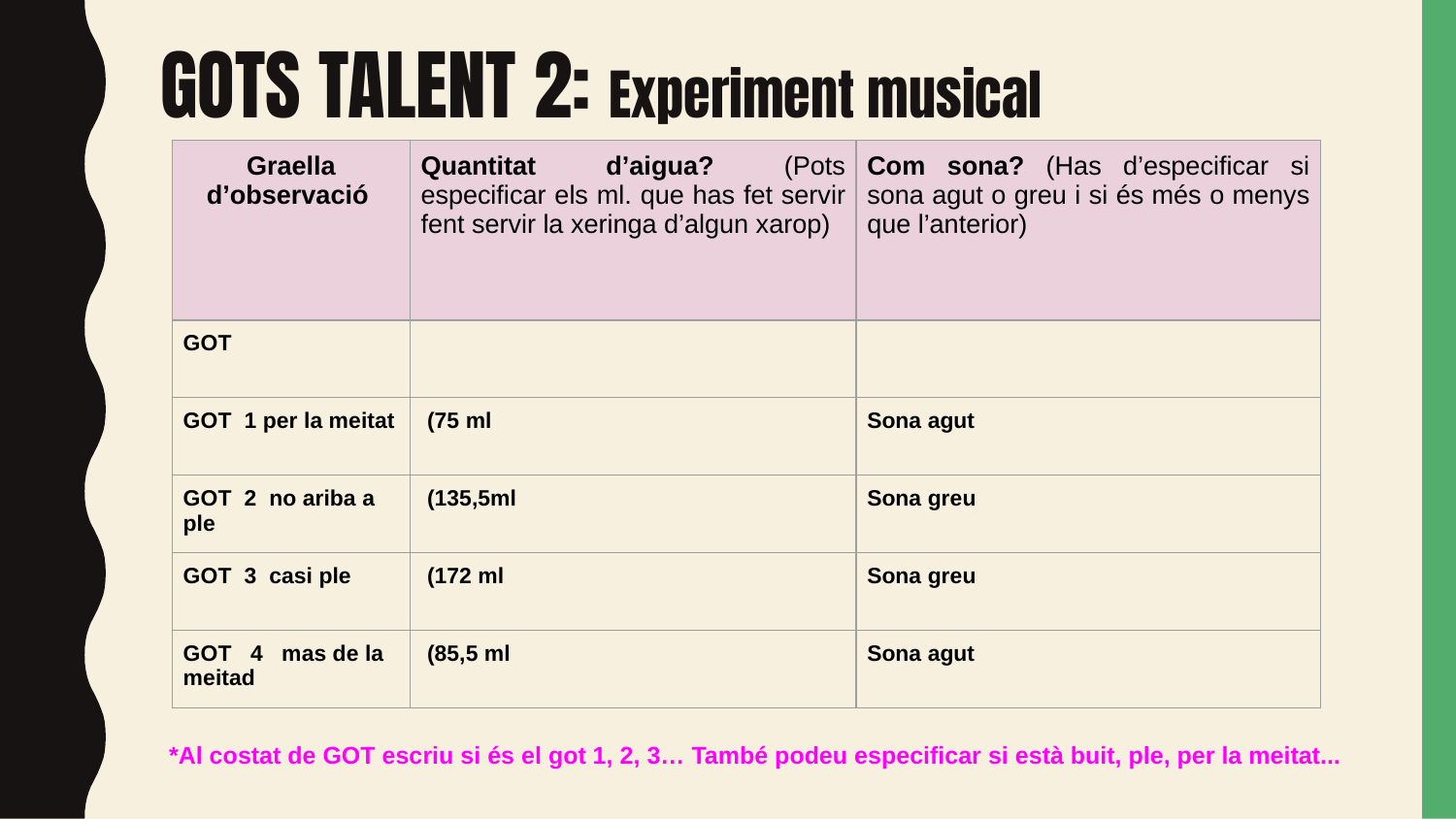

# GOTS TALENT 2: Experiment musical
| Graella d’observació | Quantitat d’aigua? (Pots especificar els ml. que has fet servir fent servir la xeringa d’algun xarop) | Com sona? (Has d’especificar si sona agut o greu i si és més o menys que l’anterior) |
| --- | --- | --- |
| GOT |  |  |
| GOT 1 per la meitat | (75 ml | Sona agut |
| GOT 2 no ariba a ple | (135,5ml | Sona greu |
| GOT 3 casi ple | (172 ml | Sona greu |
| GOT 4 mas de la meitad | (85,5 ml | Sona agut |
*Al costat de GOT escriu si és el got 1, 2, 3… També podeu especificar si està buit, ple, per la meitat...